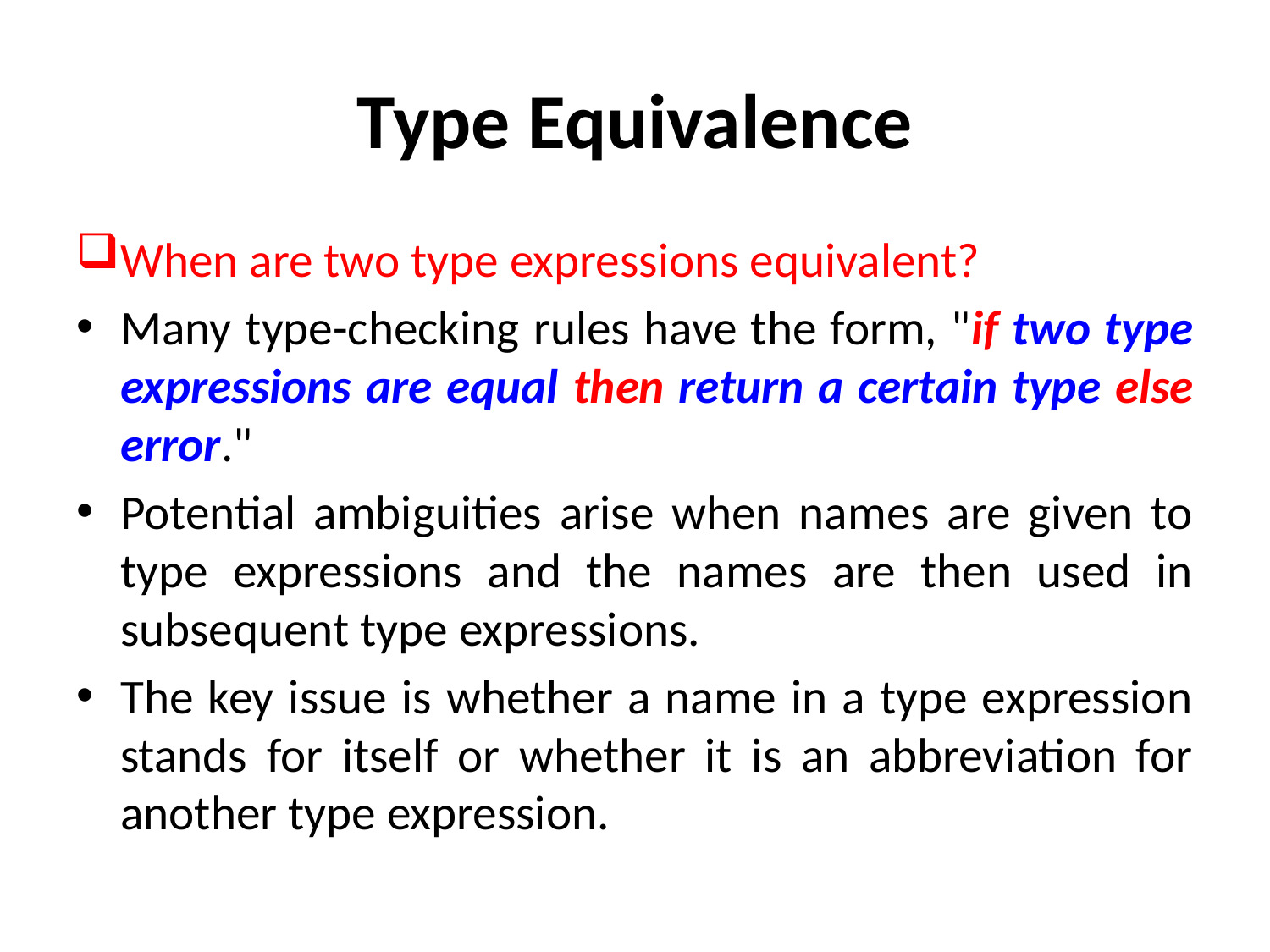

# Type Equivalence
When are two type expressions equivalent?
Many type-checking rules have the form, "if two type expressions are equal then return a certain type else error."
Potential ambiguities arise when names are given to type expressions and the names are then used in subsequent type expressions.
The key issue is whether a name in a type expression stands for itself or whether it is an abbreviation for another type expression.